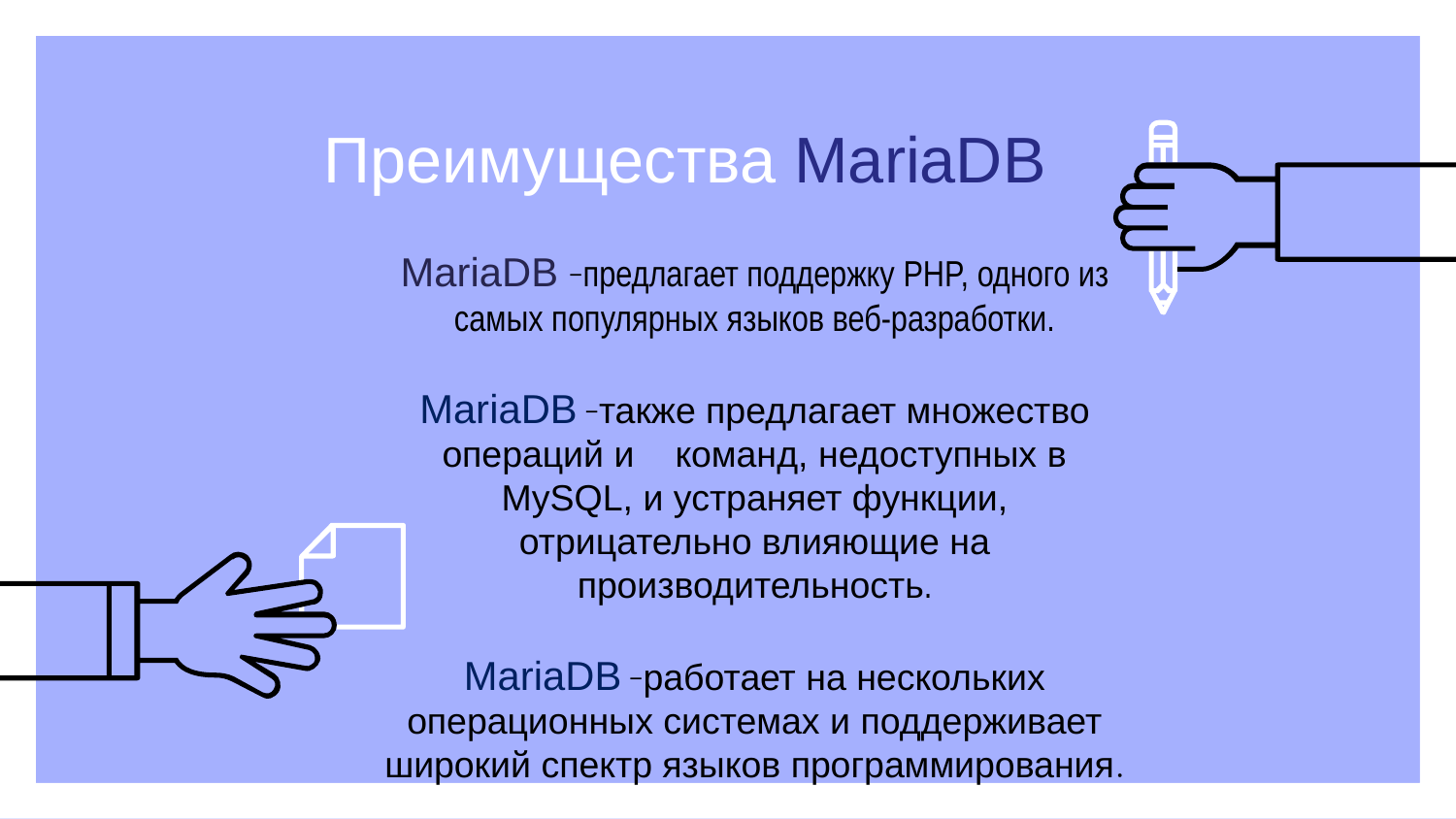

# Преимущества MariaDB
MariaDB -предлагает поддержку PHP, одного из самых популярных языков веб-разработки.

MariaDB -также предлагает множество операций и    команд, недоступных в MySQL, и устраняет функции, отрицательно влияющие на производительность.

MariaDB -работает на нескольких операционных системах и поддерживает широкий спектр языков программирования.